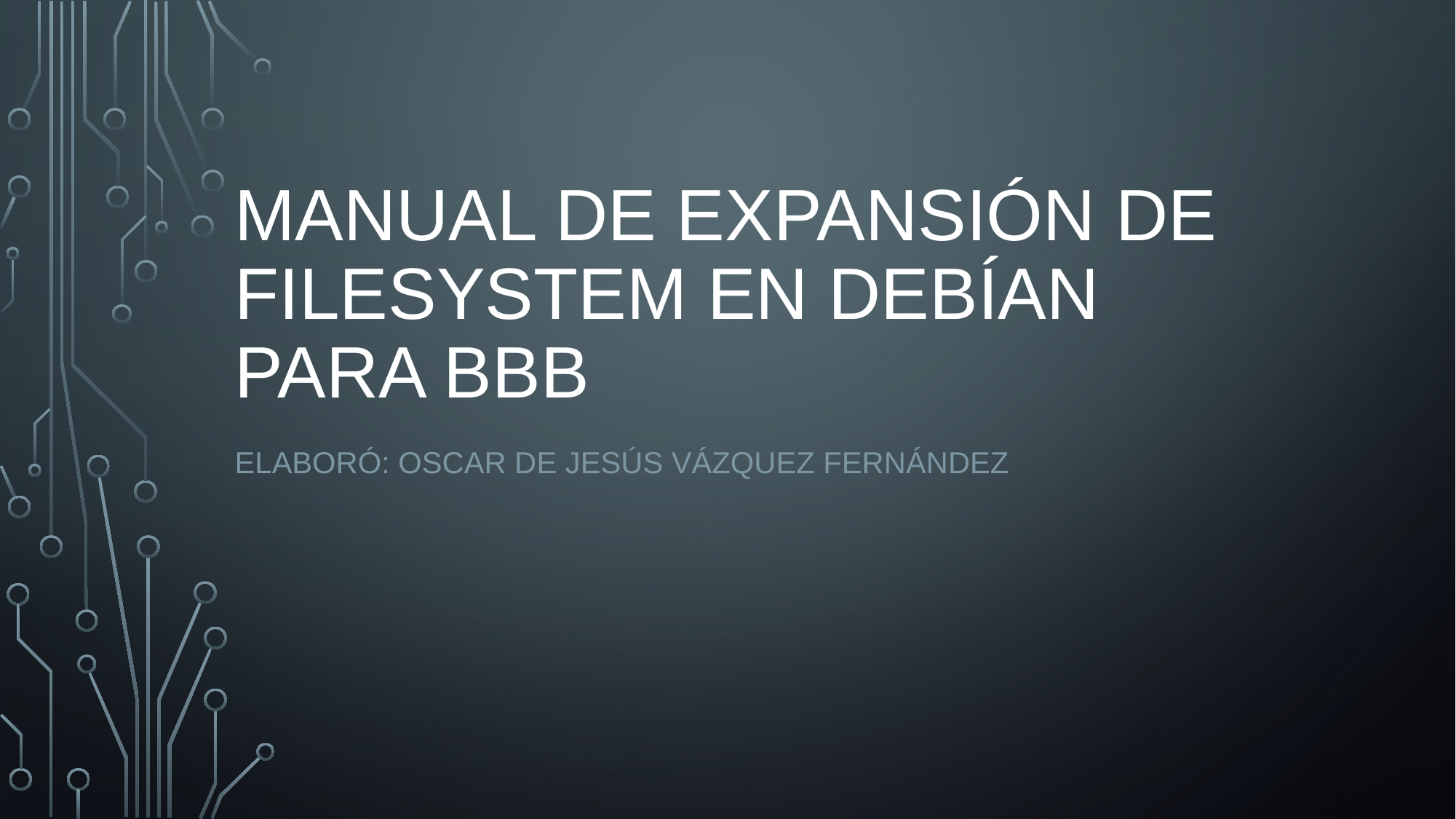

# Manual de expansión de filesystem en debían para BBB
Elaboró: Oscar de Jesús Vázquez fernández